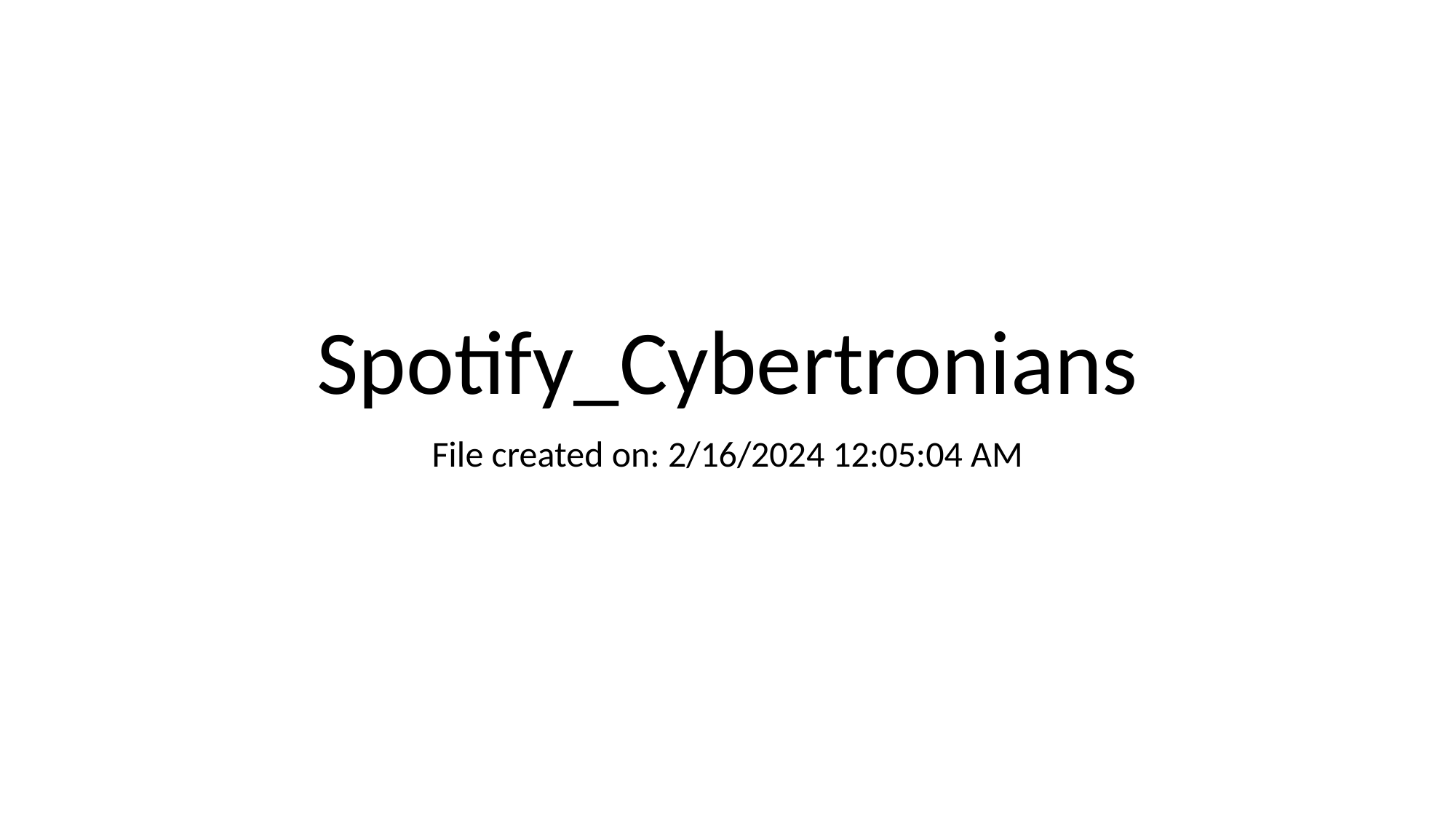

# Spotify_Cybertronians
File created on: 2/16/2024 12:05:04 AM